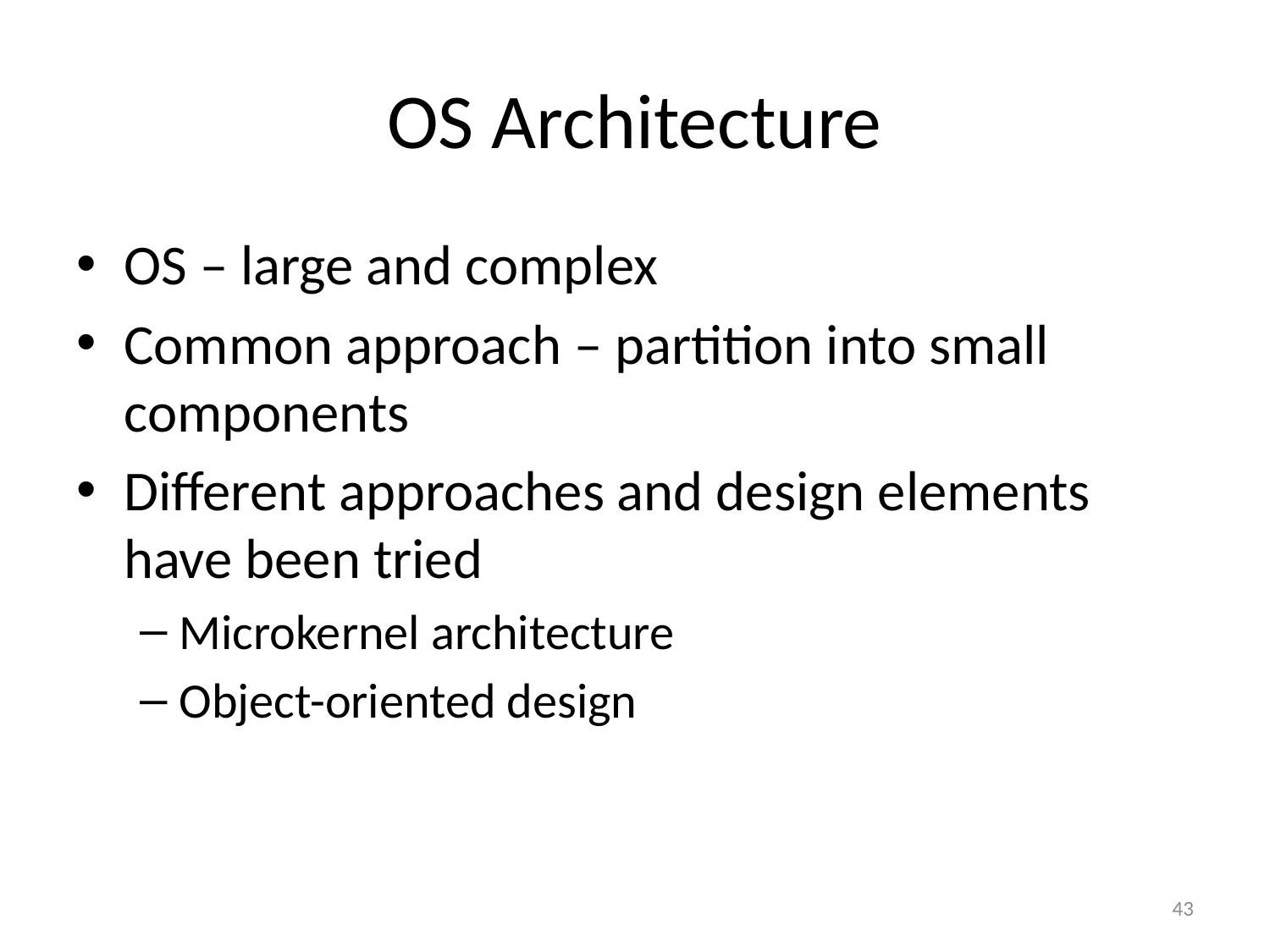

# OS Architecture
OS – large and complex
Common approach – partition into small components
Different approaches and design elements have been tried
Microkernel architecture
Object-oriented design
43